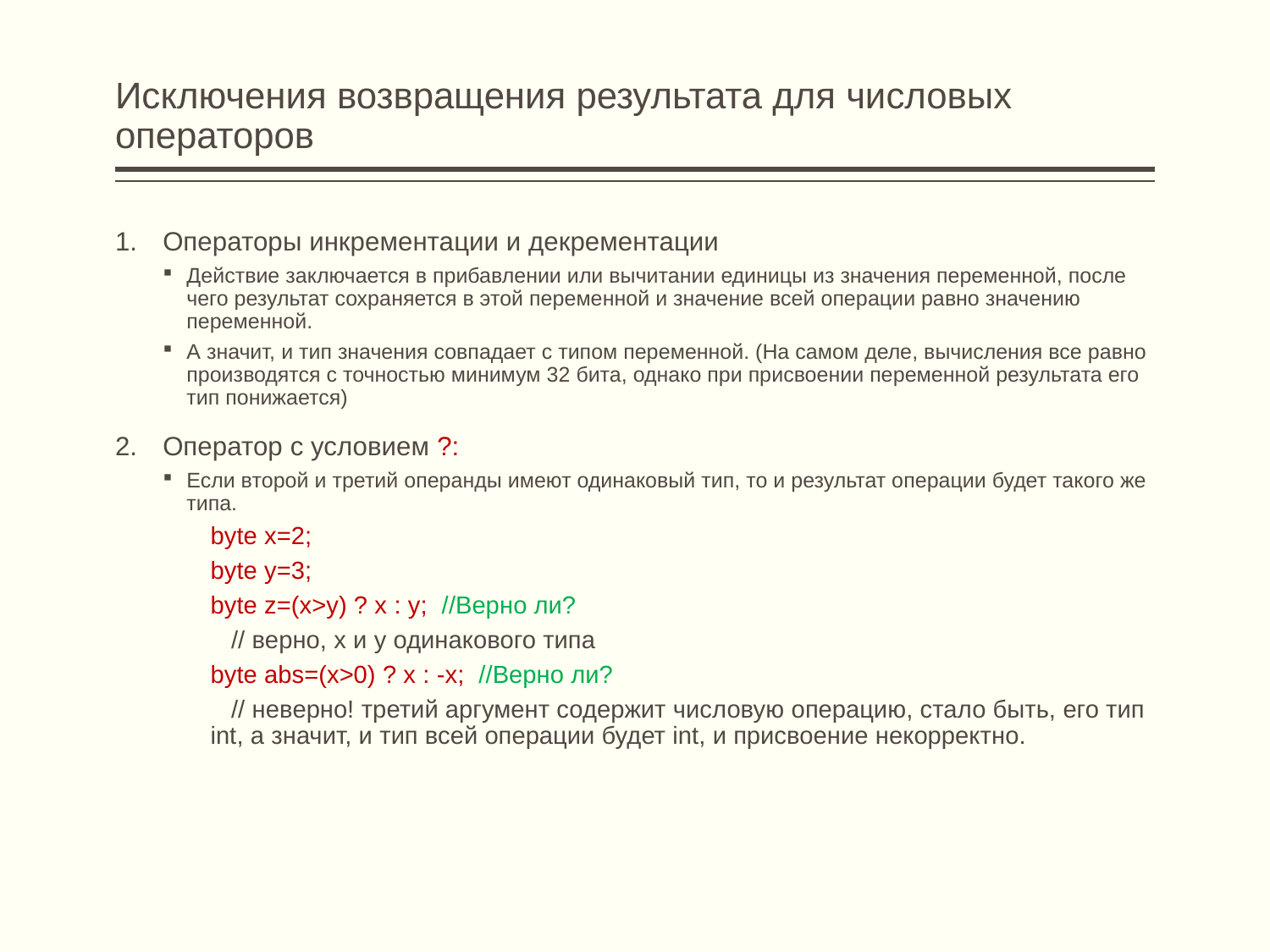

# Исключения возвращения результата для числовых операторов
Операторы инкрементации и декрементации
Действие заключается в прибавлении или вычитании единицы из значения переменной, после чего результат сохраняется в этой переменной и значение всей операции равно значению переменной.
А значит, и тип значения совпадает с типом переменной. (На самом деле, вычисления все равно производятся с точностью минимум 32 бита, однако при присвоении переменной результата его тип понижается)
Оператор с условием ?:
Если второй и третий операнды имеют одинаковый тип, то и результат операции будет такого же типа.
byte x=2;
byte y=3;
byte z=(x>y) ? x : y;  //Верно ли?
   // верно, x и y одинакового типа
byte abs=(x>0) ? x : -x;  //Верно ли?
   // неверно! третий аргумент содержит числовую операцию, стало быть, его тип int, а значит, и тип всей операции будет int, и присвоение некорректно.